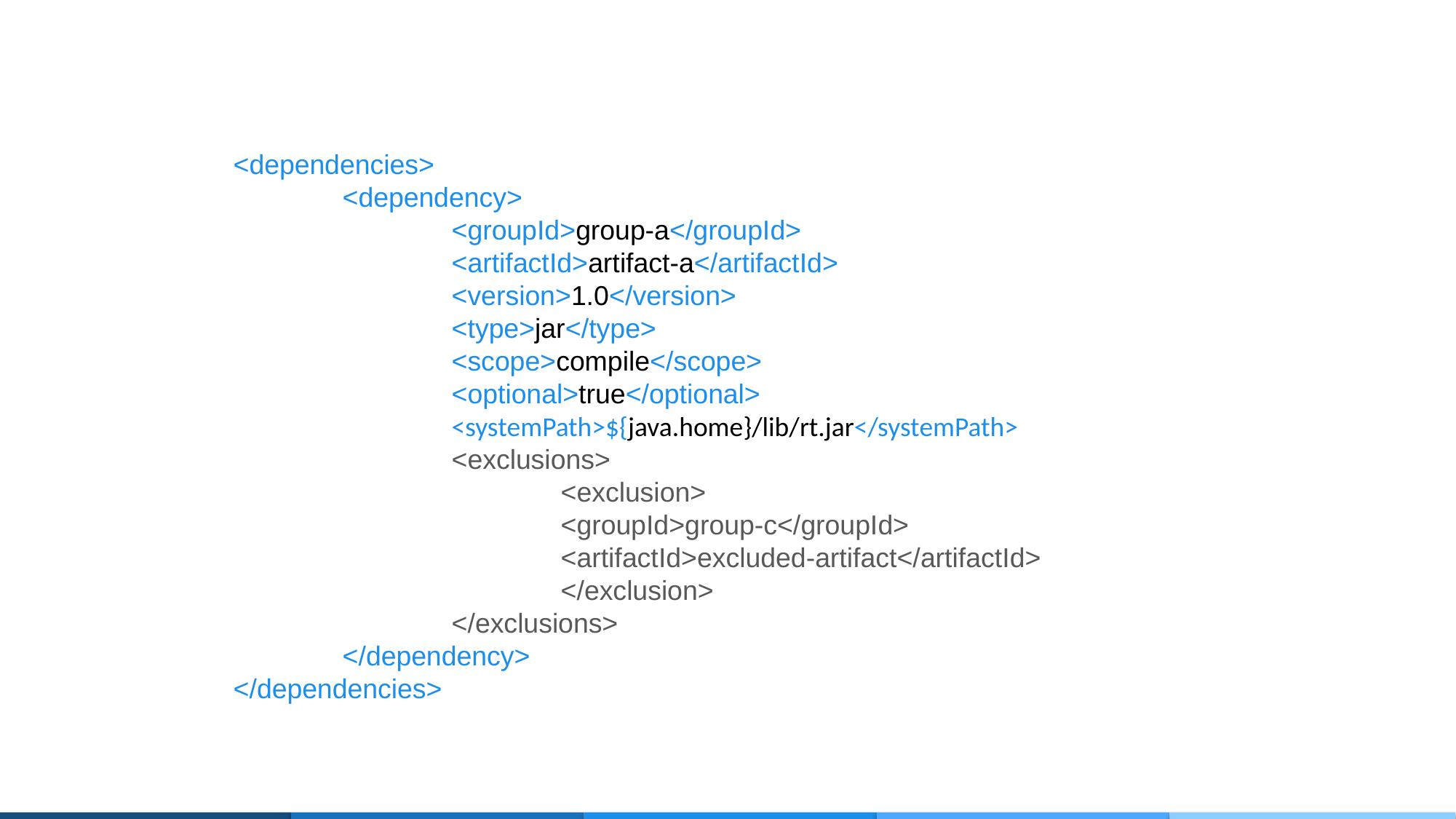

<dependencies>
	<dependency>
		<groupId>group-a</groupId>
		<artifactId>artifact-a</artifactId>
		<version>1.0</version>
		<type>jar</type>
		<scope>compile</scope>
		<optional>true</optional>
		<systemPath>${java.home}/lib/rt.jar</systemPath>
		<exclusions>
			<exclusion>
			<groupId>group-c</groupId>
			<artifactId>excluded-artifact</artifactId>
			</exclusion>
		</exclusions>
	</dependency>
</dependencies>